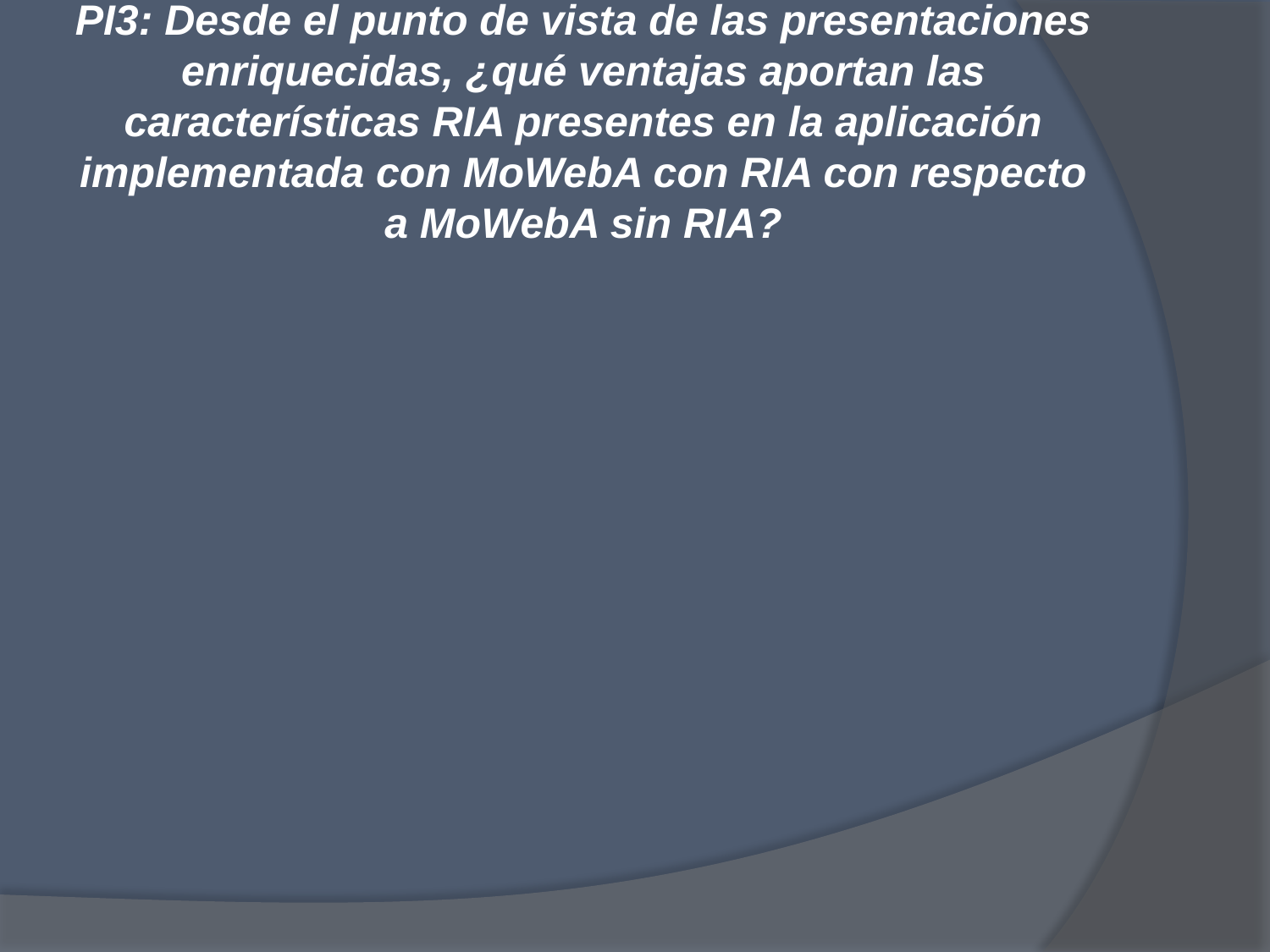

# PI3: Desde el punto de vista de las presentaciones enriquecidas, ¿qué ventajas aportan las características RIA presentes en la aplicación implementada con MoWebA con RIA con respecto a MoWebA sin RIA?